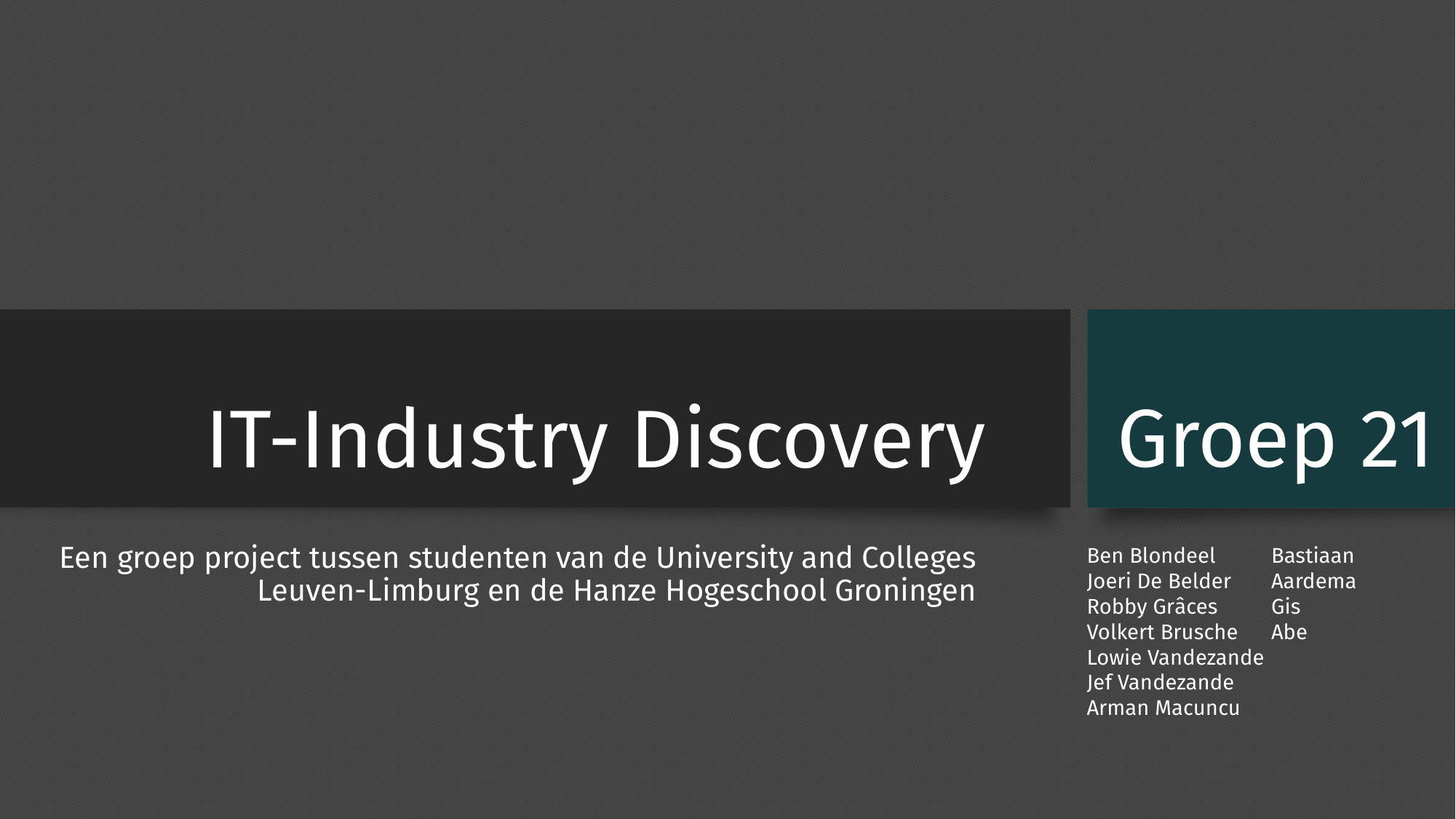

# Groep 21
IT-Industry Discovery
Een groep project tussen studenten van de University and Colleges Leuven-Limburg en de Hanze Hogeschool Groningen
Ben Blondeel
Joeri De Belder
Robby Grâces
Volkert Brusche
Lowie Vandezande
Jef Vandezande
Arman Macuncu
Bastiaan Aardema
Gis
Abe